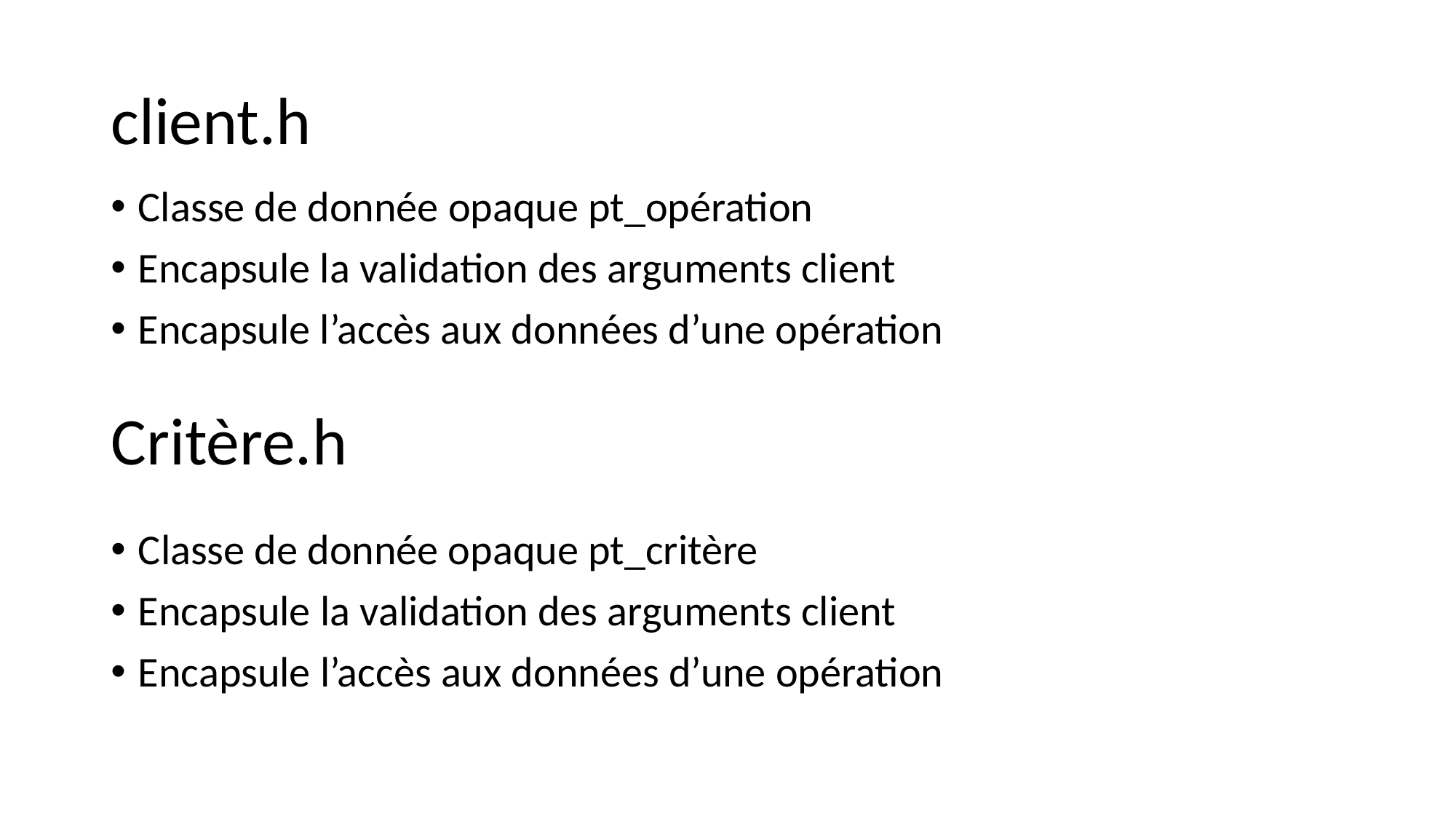

# client.h
Classe de donnée opaque pt_opération
Encapsule la validation des arguments client
Encapsule l’accès aux données d’une opération
Critère.h
Classe de donnée opaque pt_critère
Encapsule la validation des arguments client
Encapsule l’accès aux données d’une opération